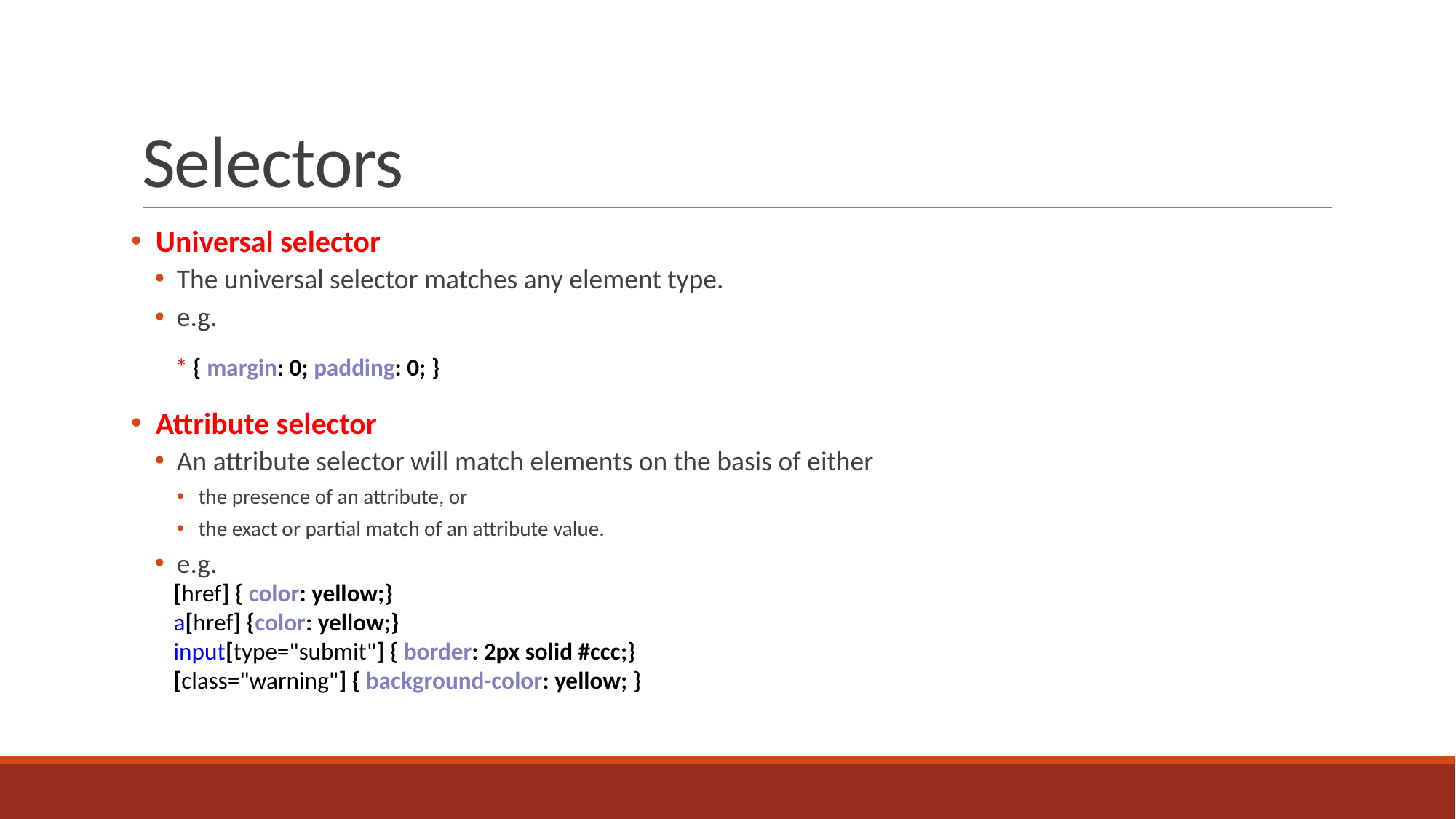

# Selectors
  Universal selector
The universal selector matches any element type.
e.g.

  Attribute selector
An attribute selector will match elements on the basis of either
the presence of an attribute, or
the exact or partial match of an attribute value.
e.g.
* { margin: 0; padding: 0; }
[href] { color: yellow;}
a[href] {color: yellow;}
input[type="submit"] { border: 2px solid #ccc;}
[class="warning"] { background-color: yellow; }